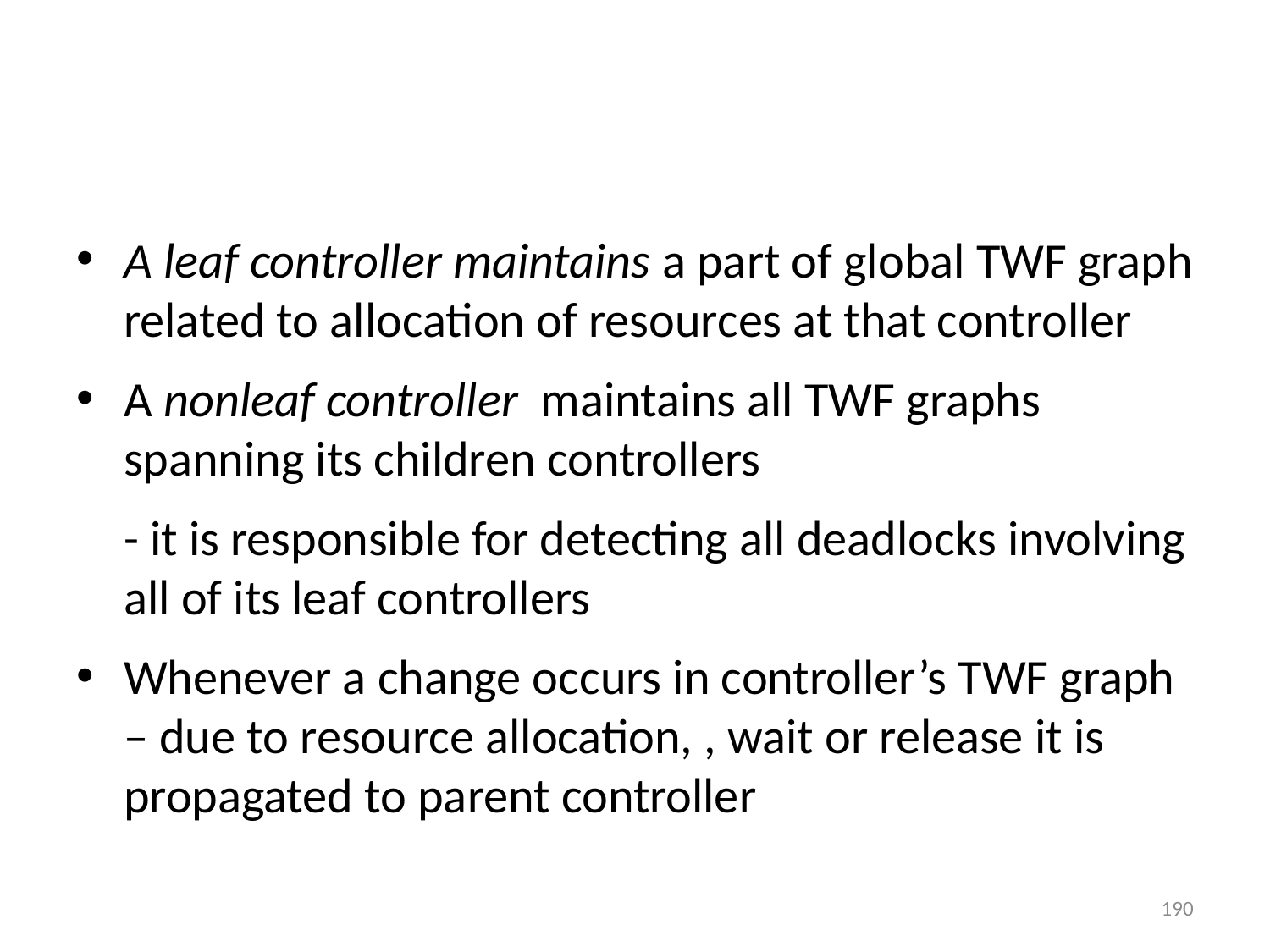

#
A leaf controller maintains a part of global TWF graph related to allocation of resources at that controller
A nonleaf controller  maintains all TWF graphs spanning its children controllers
 	- it is responsible for detecting all deadlocks involving all of its leaf controllers
Whenever a change occurs in controller’s TWF graph – due to resource allocation, , wait or release it is propagated to parent controller
190